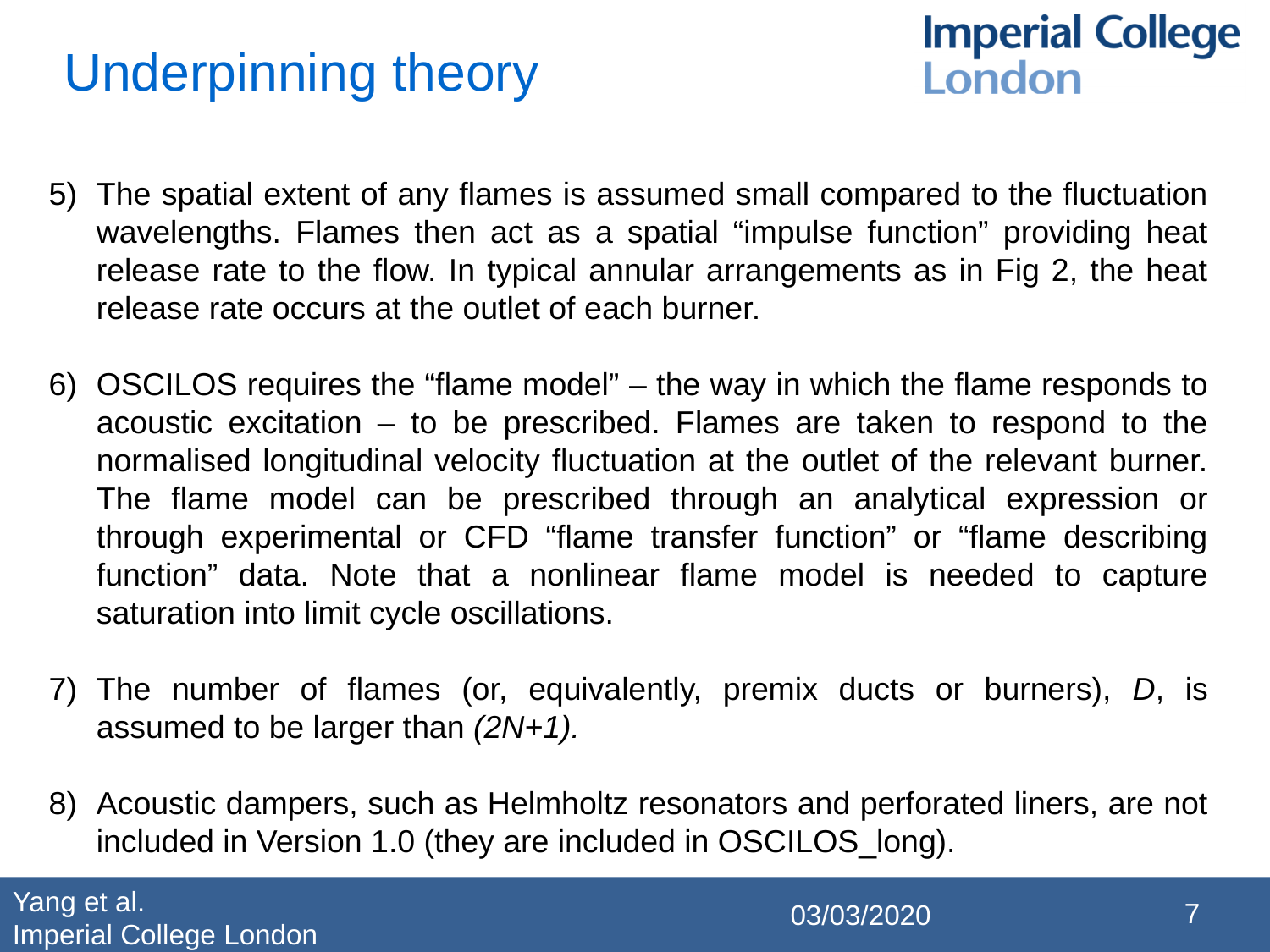

Underpinning theory

The spatial extent of any flames is assumed small compared to the fluctuation wavelengths. Flames then act as a spatial “impulse function” providing heat release rate to the flow. In typical annular arrangements as in Fig 2, the heat release rate occurs at the outlet of each burner.

OSCILOS requires the “flame model” – the way in which the flame responds to acoustic excitation – to be prescribed. Flames are taken to respond to the normalised longitudinal velocity fluctuation at the outlet of the relevant burner. The flame model can be prescribed through an analytical expression or through experimental or CFD “flame transfer function” or “flame describing function” data. Note that a nonlinear flame model is needed to capture saturation into limit cycle oscillations.

The number of flames (or, equivalently, premix ducts or burners), D, is assumed to be larger than (2N+1).

Acoustic dampers, such as Helmholtz resonators and perforated liners, are not included in Version 1.0 (they are included in OSCILOS_long).